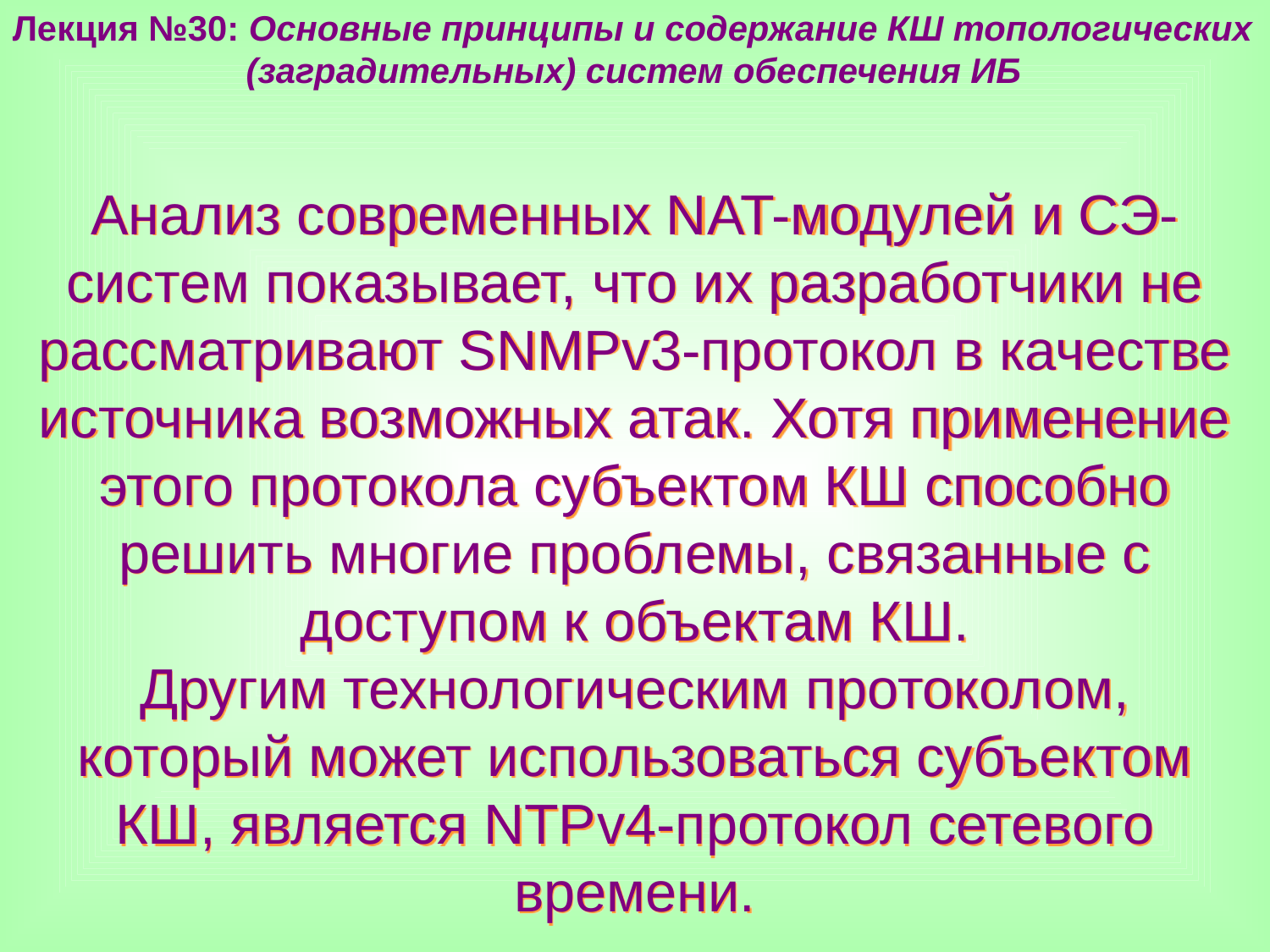

Лекция №30: Основные принципы и содержание КШ топологических
                        (заградительных) систем обеспечения ИБ
Анализ современных NAT-модулей и СЭ-систем показывает, что их разработчики не рассматривают SNMPv3-протокол в качестве источника возможных атак. Хотя применение этого протокола субъектом КШ способно решить многие проблемы, связанные с доступом к объектам КШ.
Другим технологическим протоколом, который может использоваться субъектом КШ, является NTPv4-протокол сетевого времени.